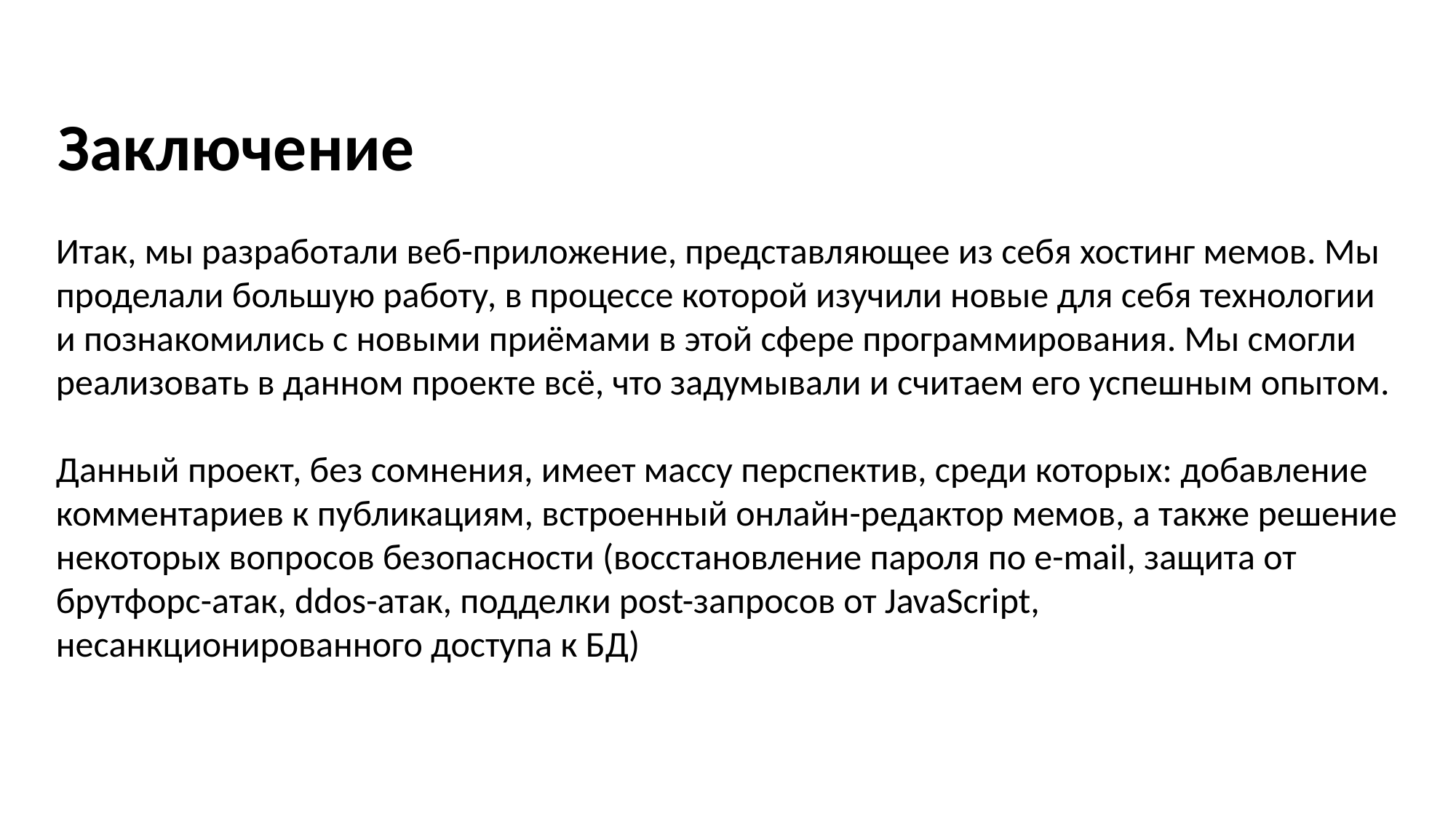

Заключение
Итак, мы разработали веб-приложение, представляющее из себя хостинг мемов. Мы проделали большую работу, в процессе которой изучили новые для себя технологии и познакомились с новыми приёмами в этой сфере программирования. Мы смогли реализовать в данном проекте всё, что задумывали и считаем его успешным опытом.

Данный проект, без сомнения, имеет массу перспектив, среди которых: добавление комментариев к публикациям, встроенный онлайн-редактор мемов, а также решение некоторых вопросов безопасности (восстановление пароля по e-mail, защита от брутфорс-атак, ddos-атак, подделки post-запросов от JavaScript, несанкционированного доступа к БД)